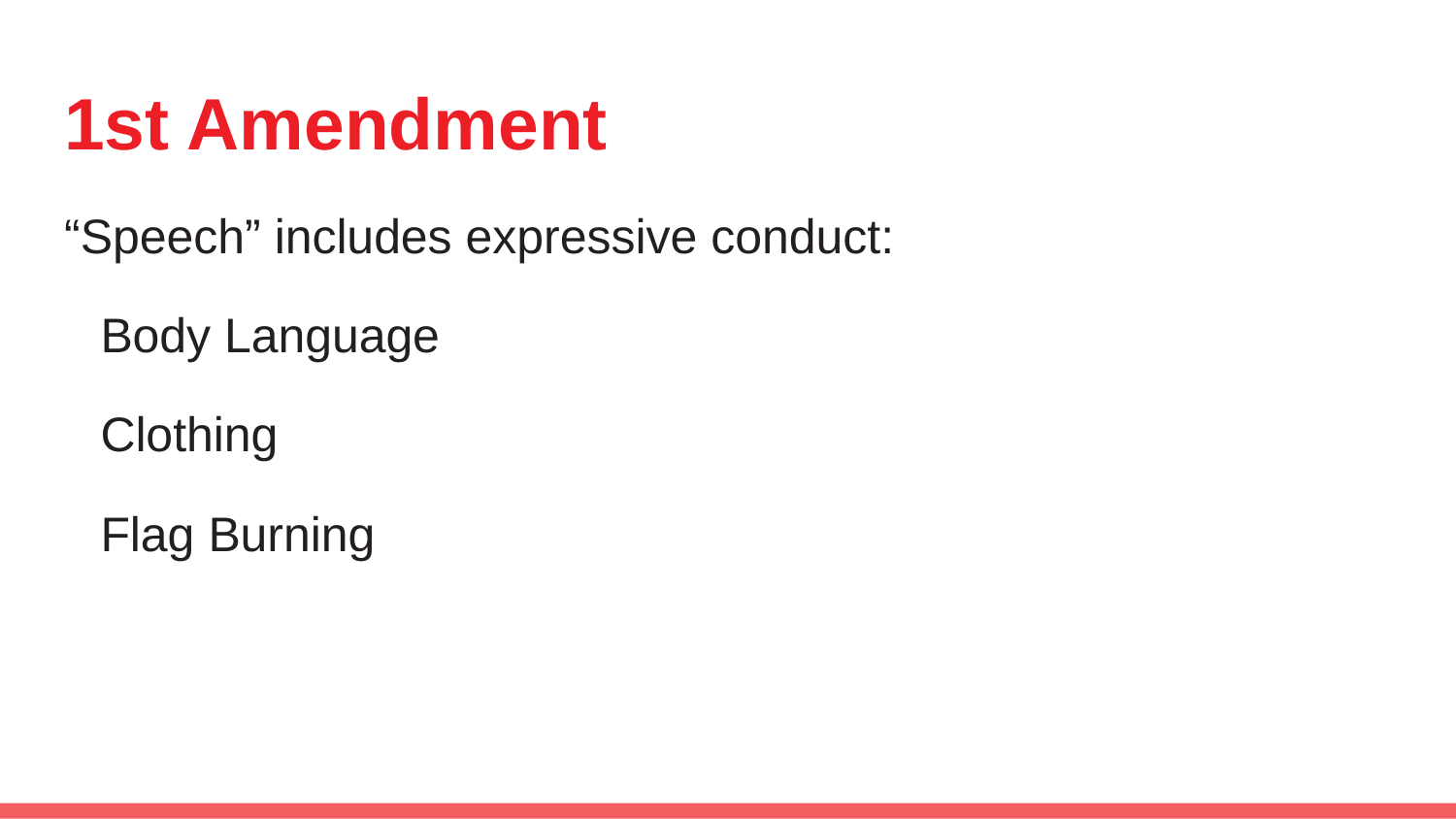

# 1st Amendment
“Speech” includes expressive conduct:
Body Language
Clothing
Flag Burning